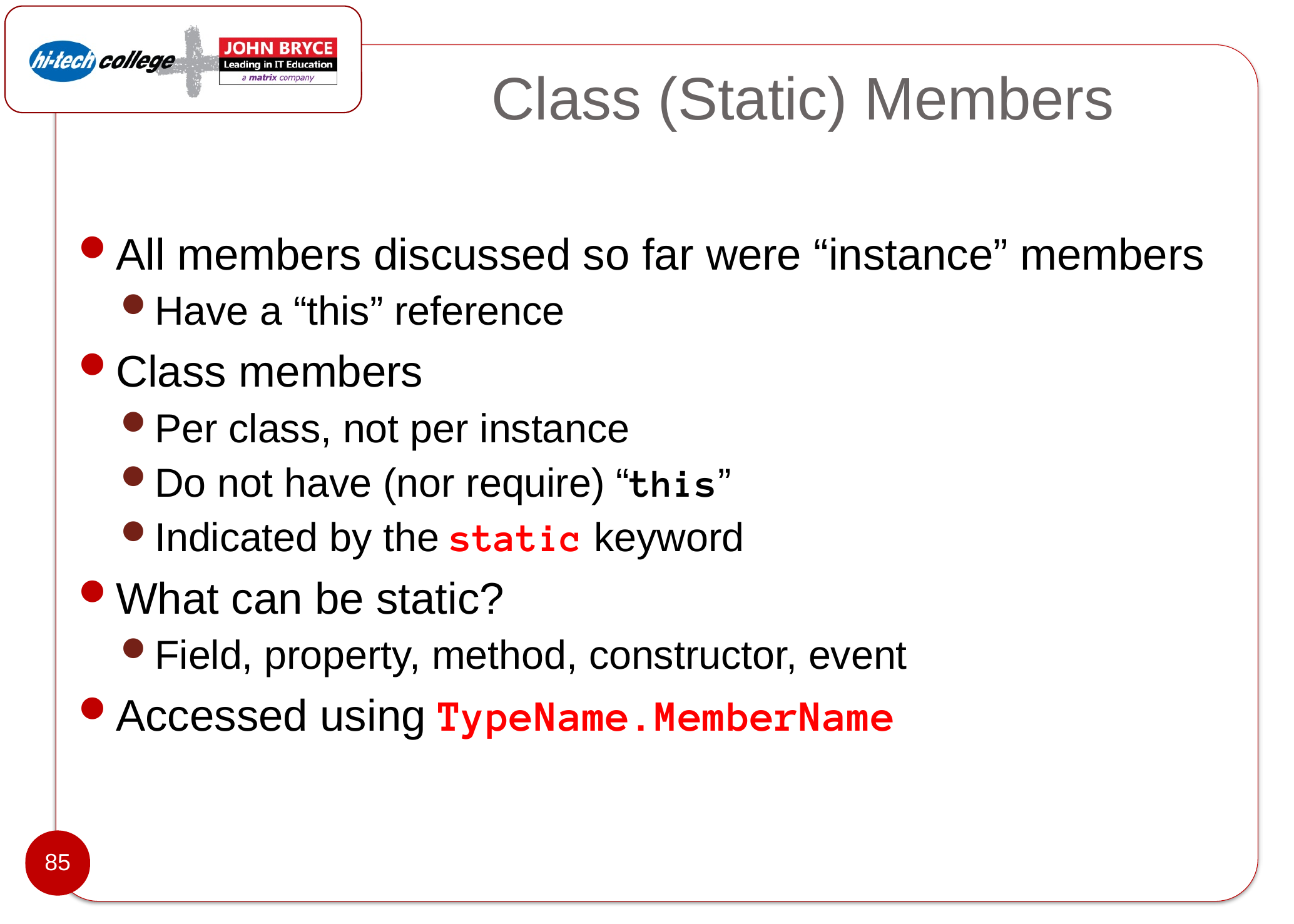

# Class (Static) Members
All members discussed so far were “instance” members
Have a “this” reference
Class members
Per class, not per instance
Do not have (nor require) “this”
Indicated by the static keyword
What can be static?
Field, property, method, constructor, event
Accessed using TypeName.MemberName
85